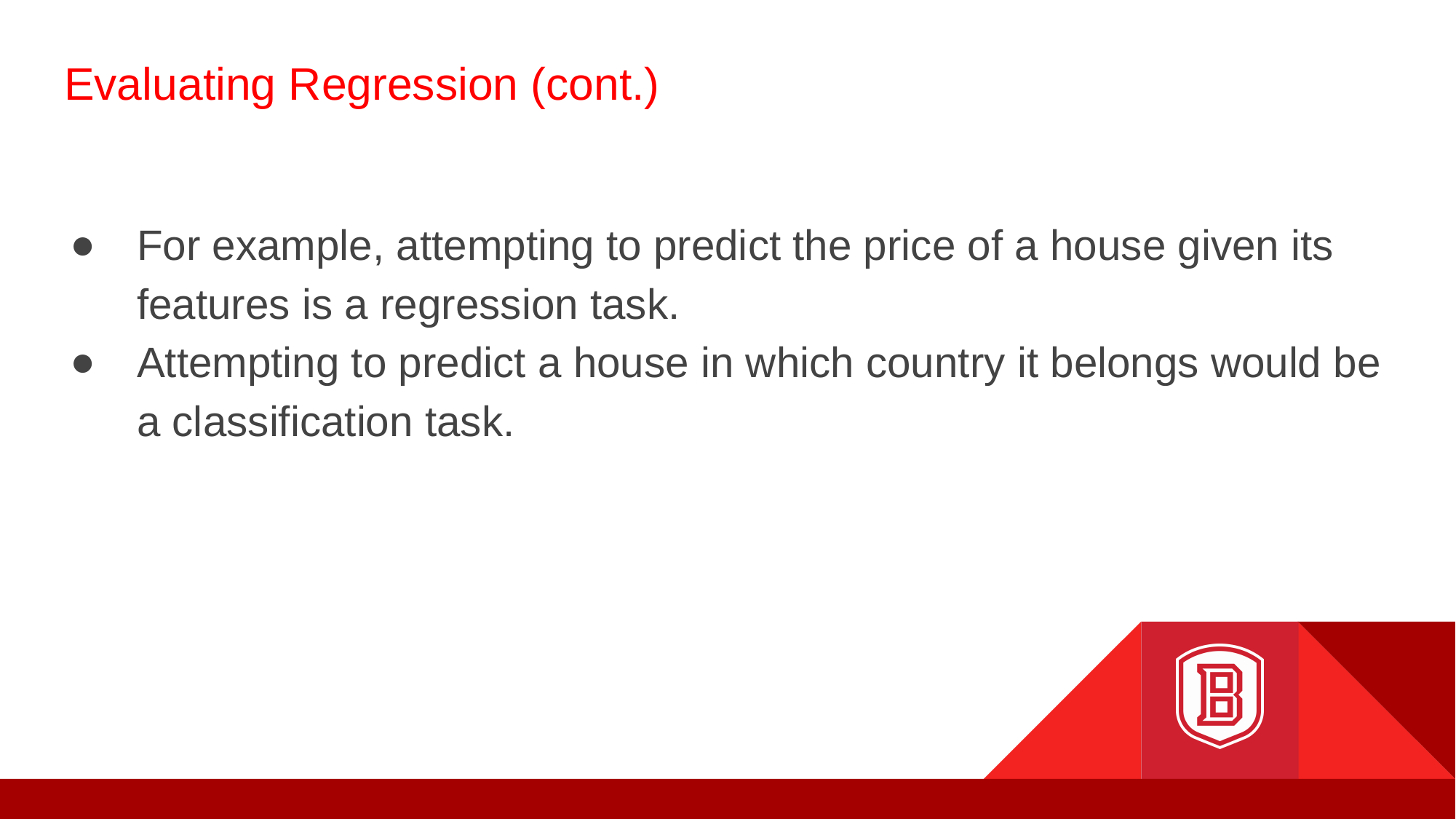

# Evaluating Regression (cont.)

For example, attempting to predict the price of a house given its features is a regression task.
Attempting to predict a house in which country it belongs would be a classification task.